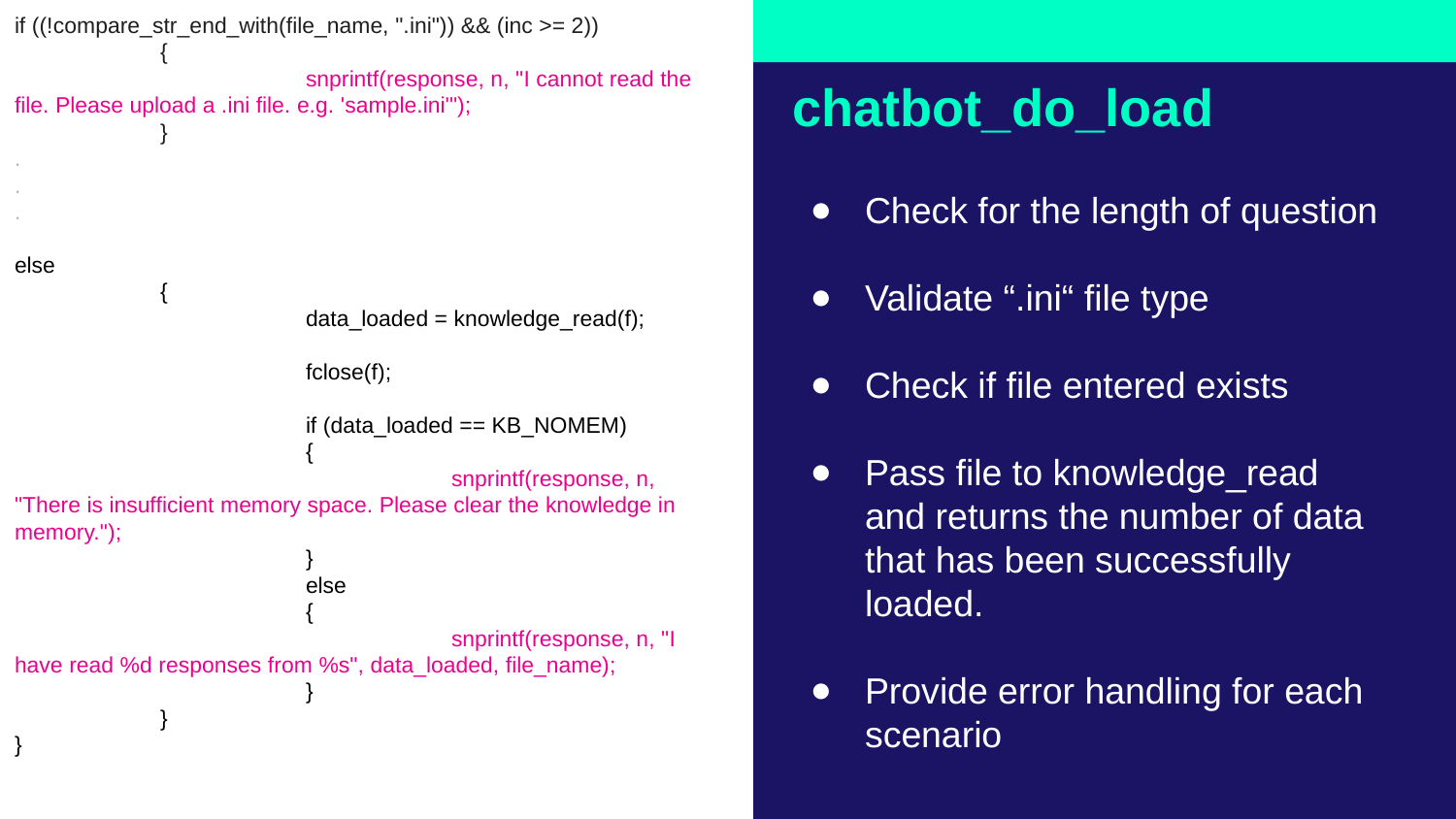

if ((!compare_str_end_with(file_name, ".ini")) && (inc >= 2))
	{
		snprintf(response, n, "I cannot read the file. Please upload a .ini file. e.g. 'sample.ini'");
	}
.
.
.

else
	{
		data_loaded = knowledge_read(f);

		fclose(f);

		if (data_loaded == KB_NOMEM)
		{
			snprintf(response, n, "There is insufficient memory space. Please clear the knowledge in memory.");
		}
		else
		{
			snprintf(response, n, "I have read %d responses from %s", data_loaded, file_name);
		}
	}
}

# chatbot_do_load
Check for the length of question

Validate “.ini“ file type

Check if file entered exists

Pass file to knowledge_read and returns the number of data that has been successfully loaded.

Provide error handling for each scenario